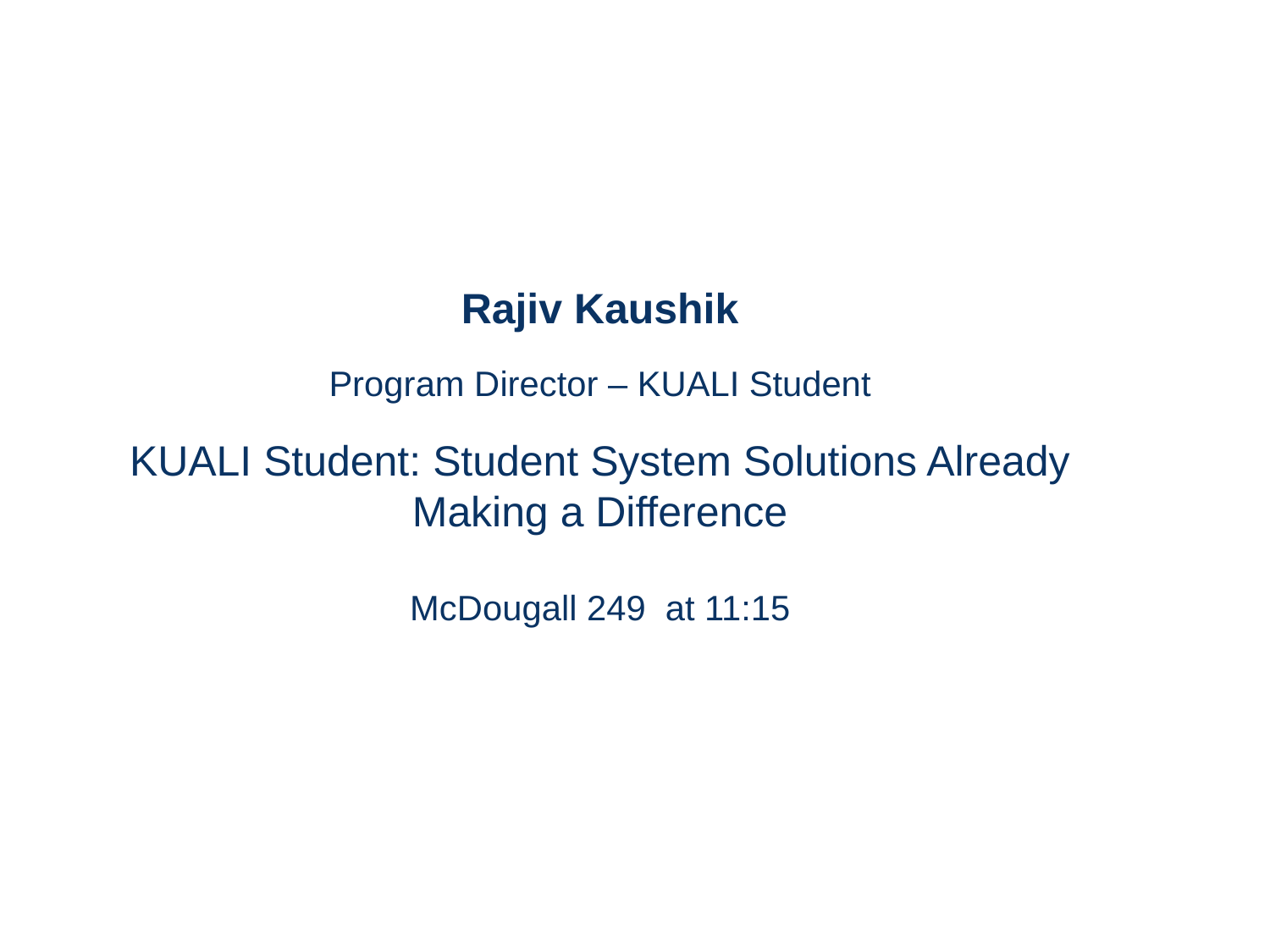

#
Rajiv Kaushik

Program Director – KUALI Student

KUALI Student: Student System Solutions Already Making a Difference

McDougall 249  at 11:15